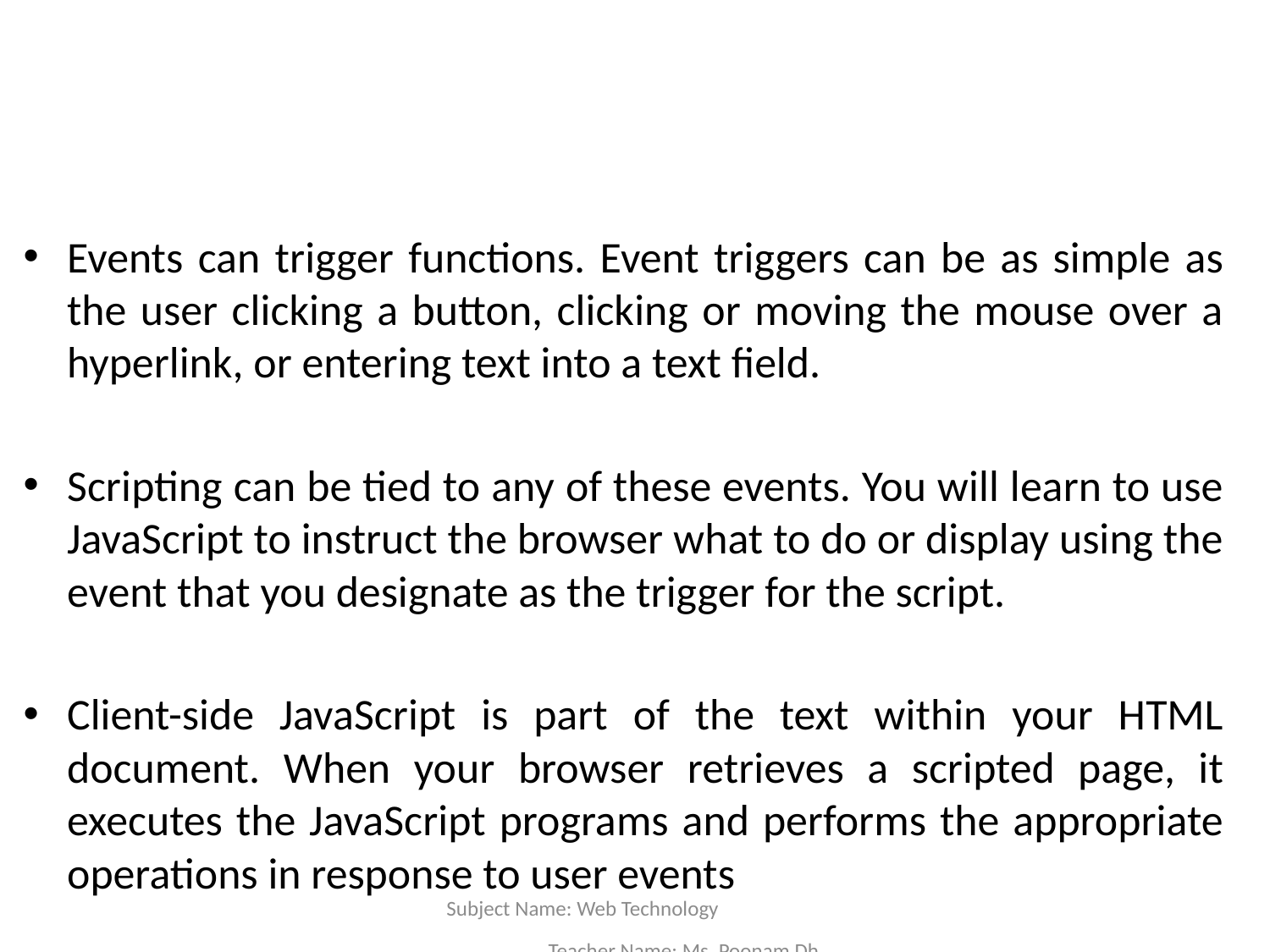

#
Events can trigger functions. Event triggers can be as simple as the user clicking a button, clicking or moving the mouse over a hyperlink, or entering text into a text field.

Scripting can be tied to any of these events. You will learn to use JavaScript to instruct the browser what to do or display using the event that you designate as the trigger for the script.

Client-side JavaScript is part of the text within your HTML document. When your browser retrieves a scripted page, it executes the JavaScript programs and performs the appropriate operations in response to user events
Subject Name: Web Technology                                                                                                                       Teacher Name: Ms. Poonam Dhamal